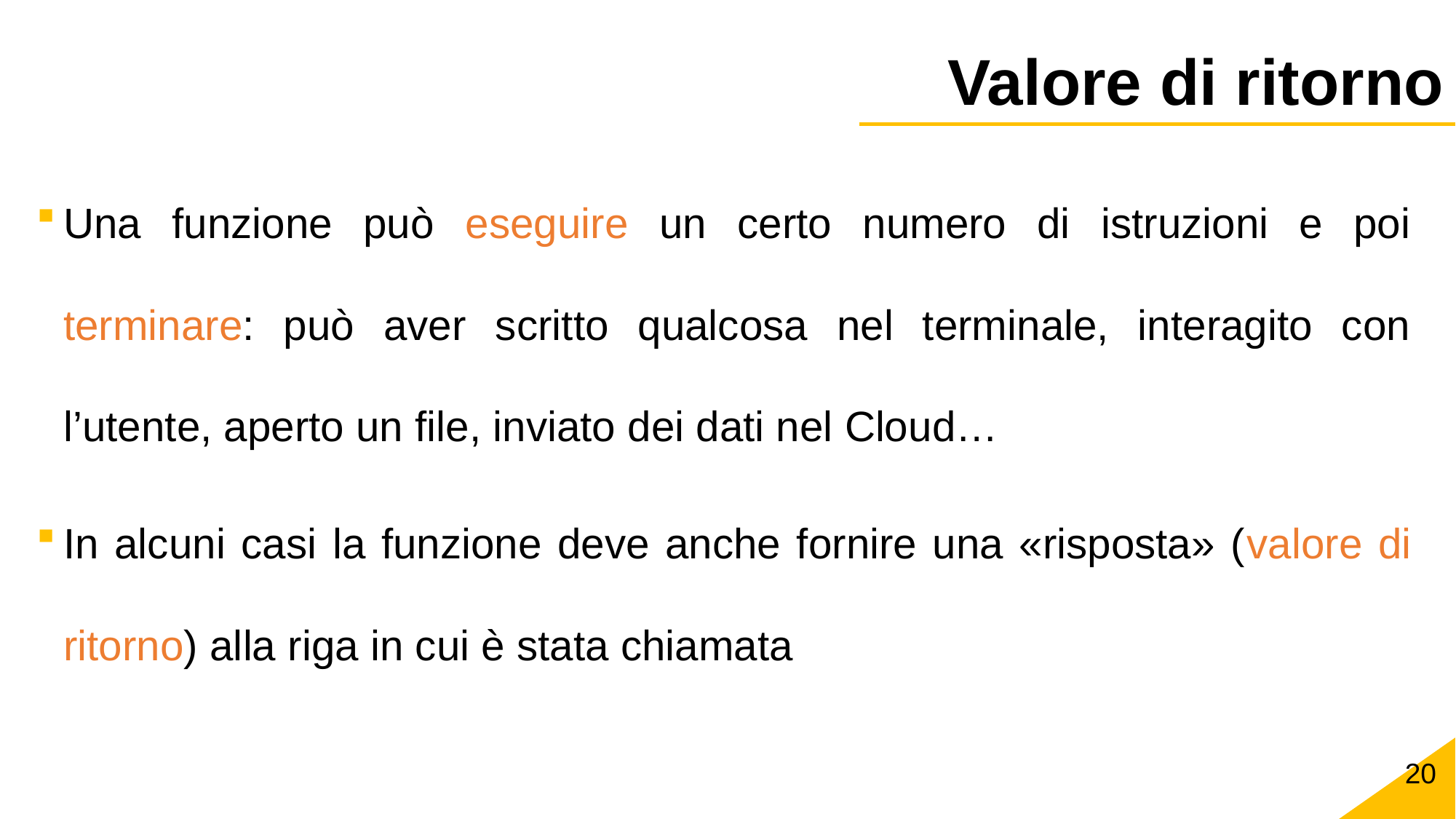

# Valore di ritorno
Una funzione può eseguire un certo numero di istruzioni e poi terminare: può aver scritto qualcosa nel terminale, interagito con l’utente, aperto un file, inviato dei dati nel Cloud…
In alcuni casi la funzione deve anche fornire una «risposta» (valore di ritorno) alla riga in cui è stata chiamata

20